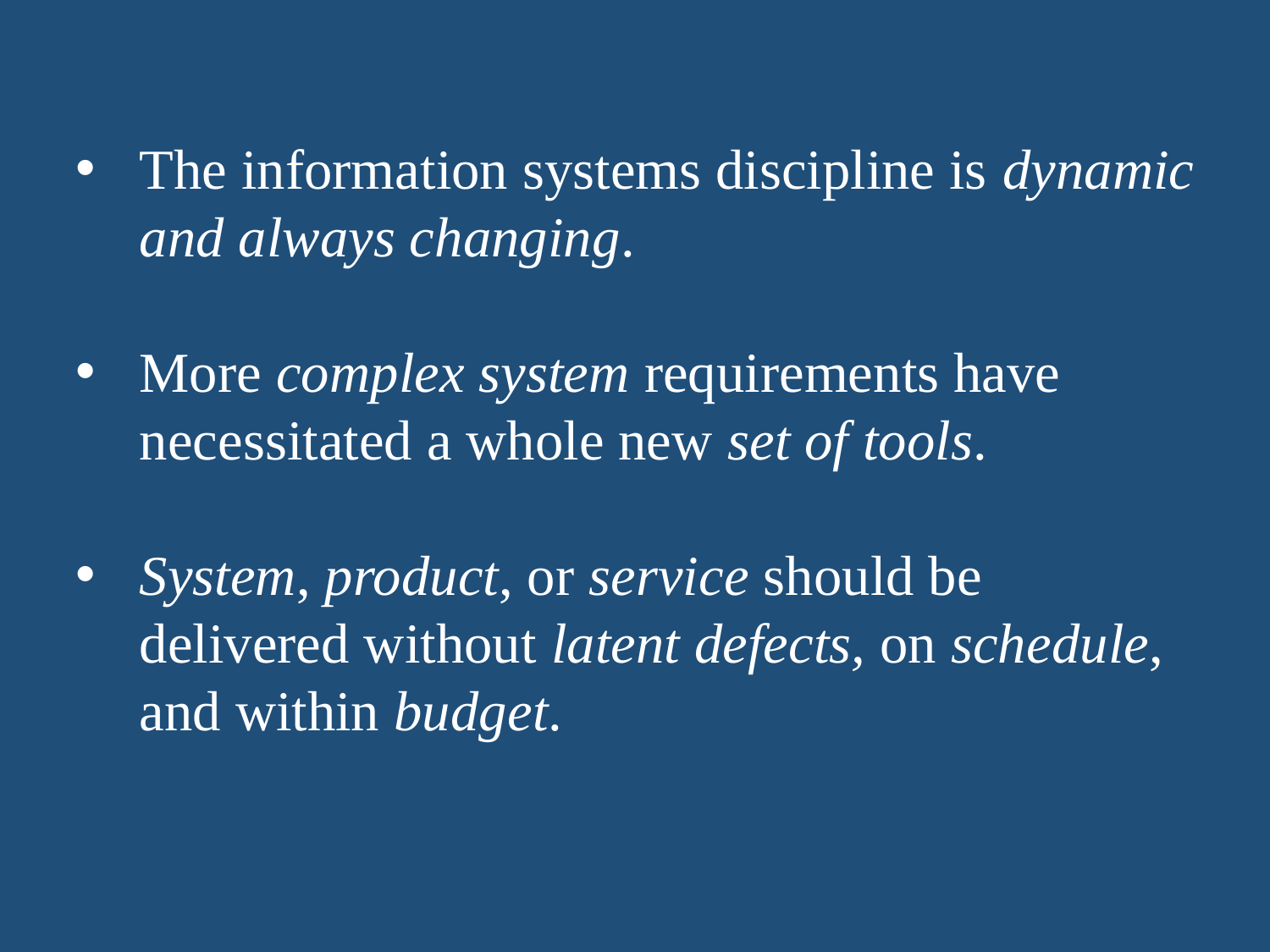

The information systems discipline is dynamic and always changing.

More complex system requirements have necessitated a whole new set of tools.

System, product, or service should be delivered without latent defects, on schedule, and within budget.